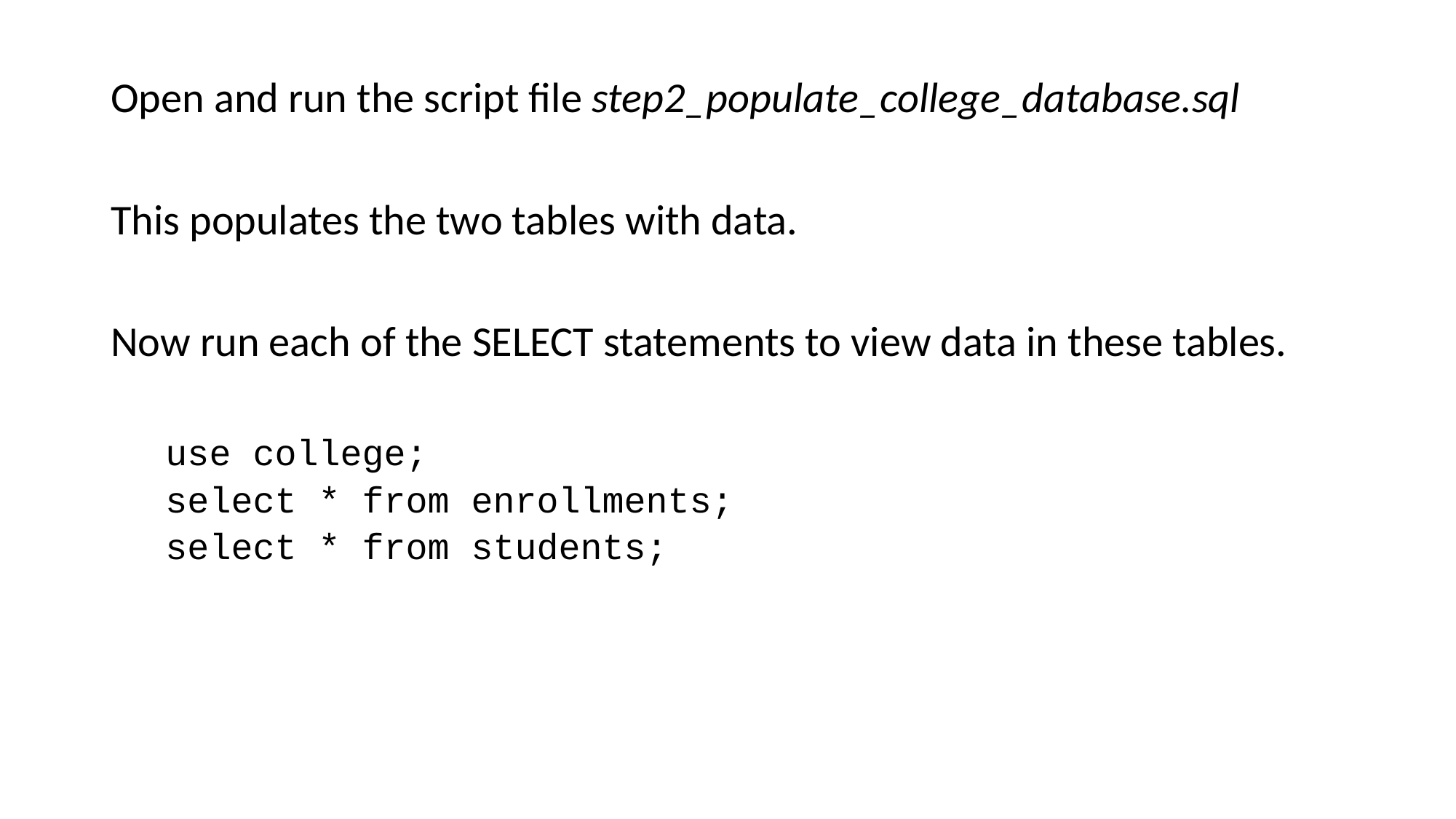

Open and run the script file step2_populate_college_database.sql

This populates the two tables with data.

Now run each of the SELECT statements to view data in these tables.

use college;
select * from enrollments;
select * from students;